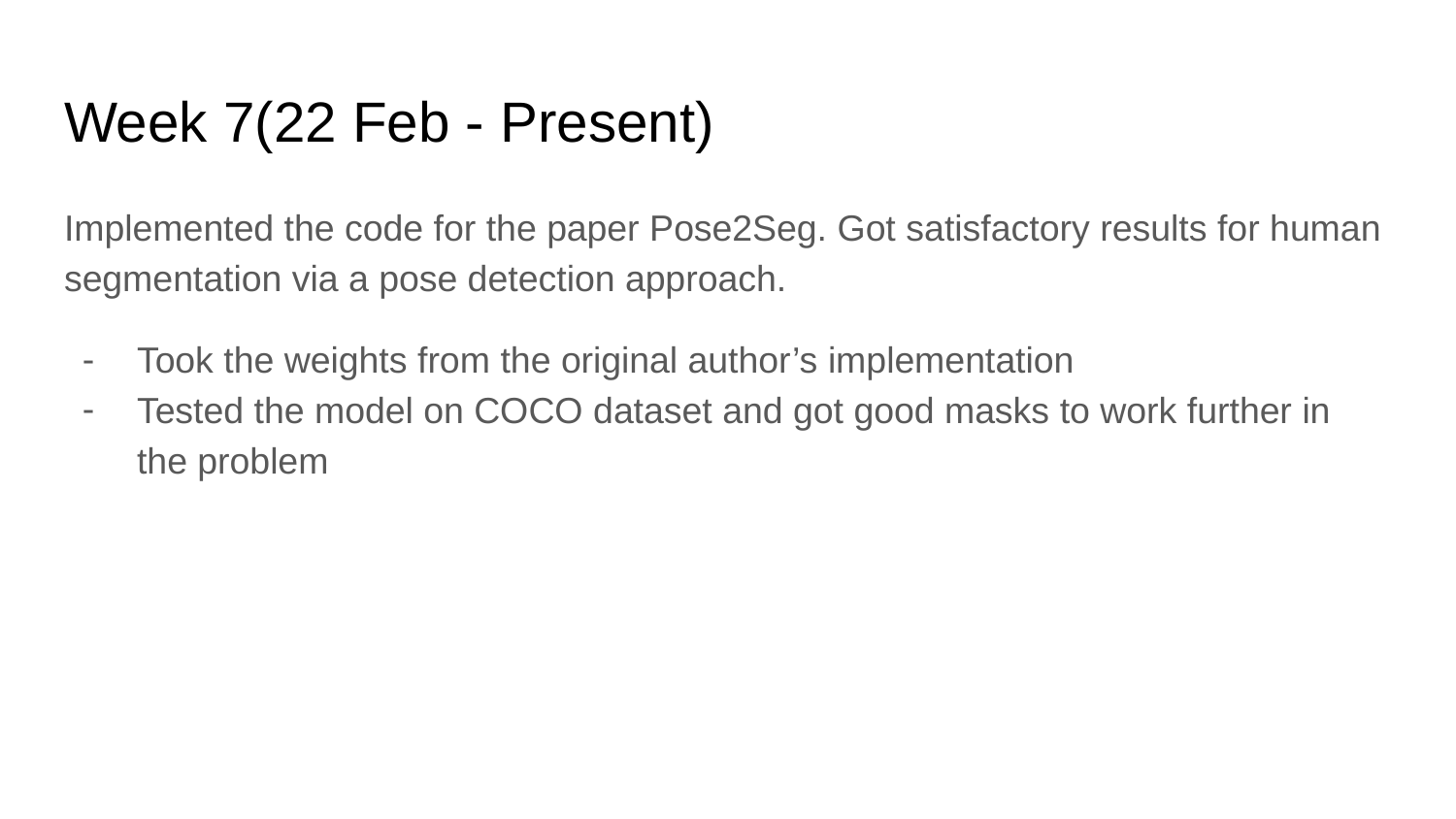

# Week 7(22 Feb - Present)
Implemented the code for the paper Pose2Seg. Got satisfactory results for human segmentation via a pose detection approach.
Took the weights from the original author’s implementation
Tested the model on COCO dataset and got good masks to work further in the problem